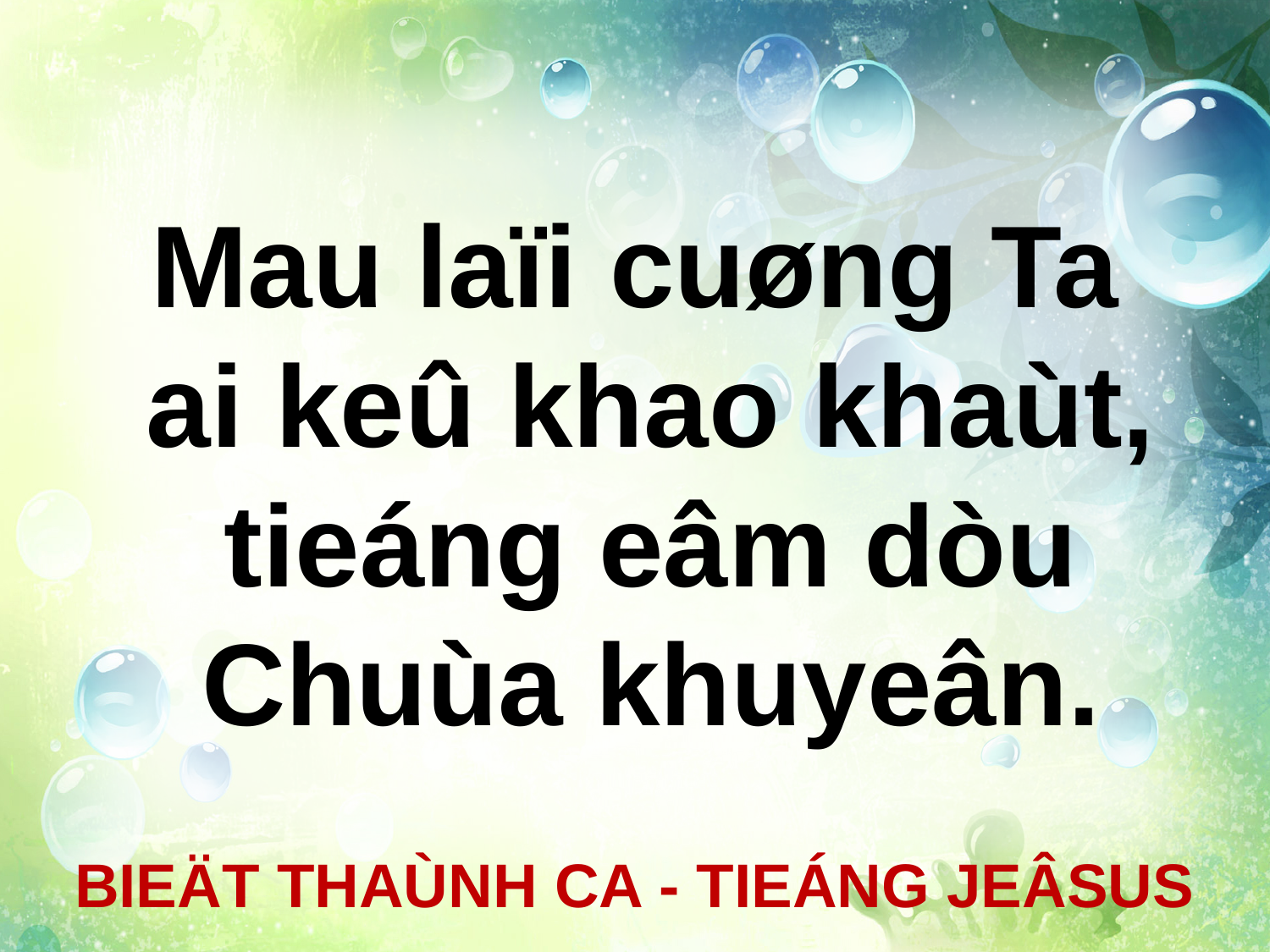

Mau laïi cuøng Ta
 ai keû khao khaùt,
 tieáng eâm dòu
 Chuùa khuyeân.
BIEÄT THAÙNH CA - TIEÁNG JEÂSUS